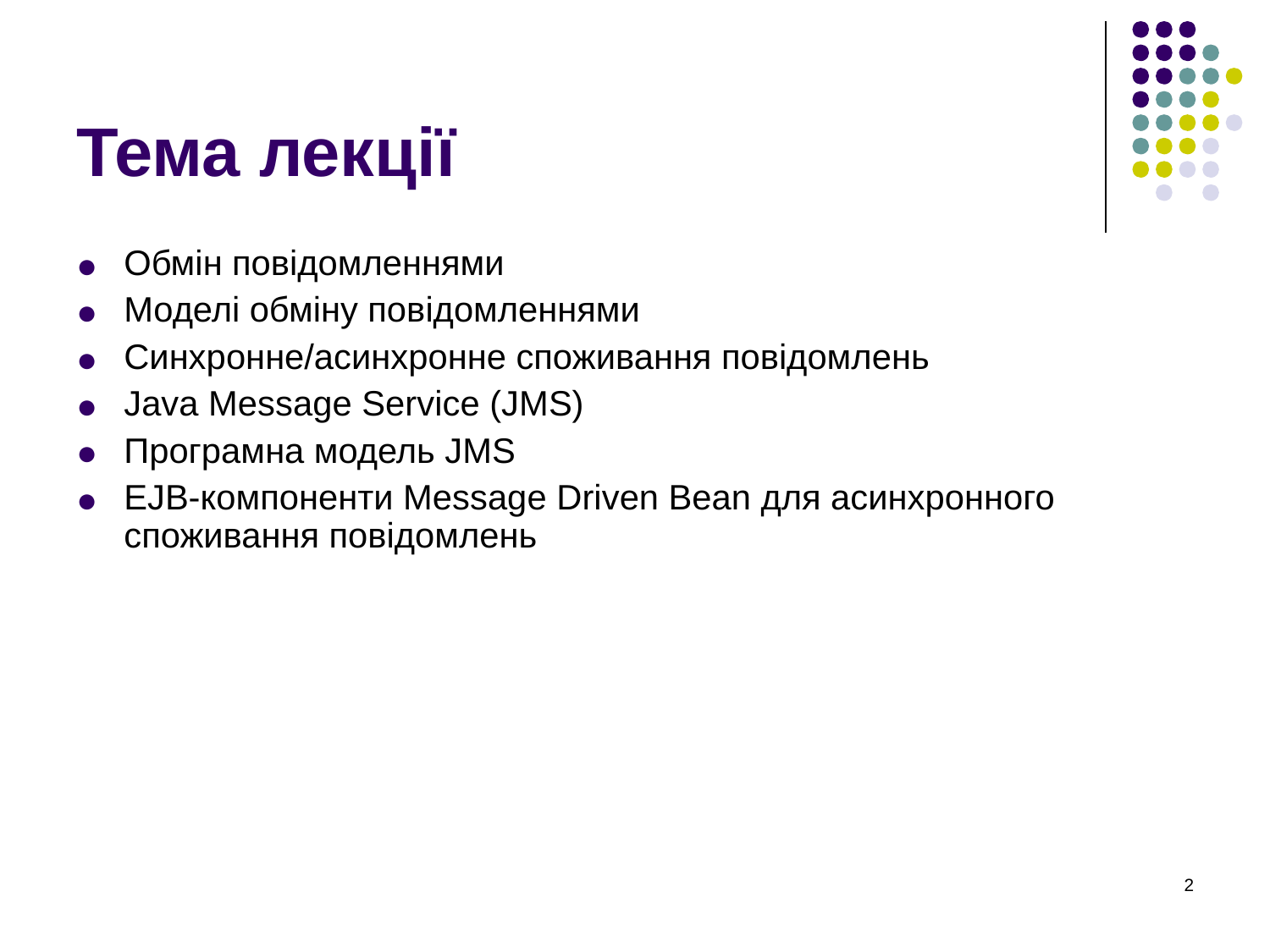

# Тема лекції
Обмін повідомленнями
Моделі обміну повідомленнями
Синхронне/асинхронне споживання повідомлень
Java Message Service (JMS)
Програмна модель JMS
EJB-компоненти Message Driven Bean для асинхронного споживання повідомлень
2